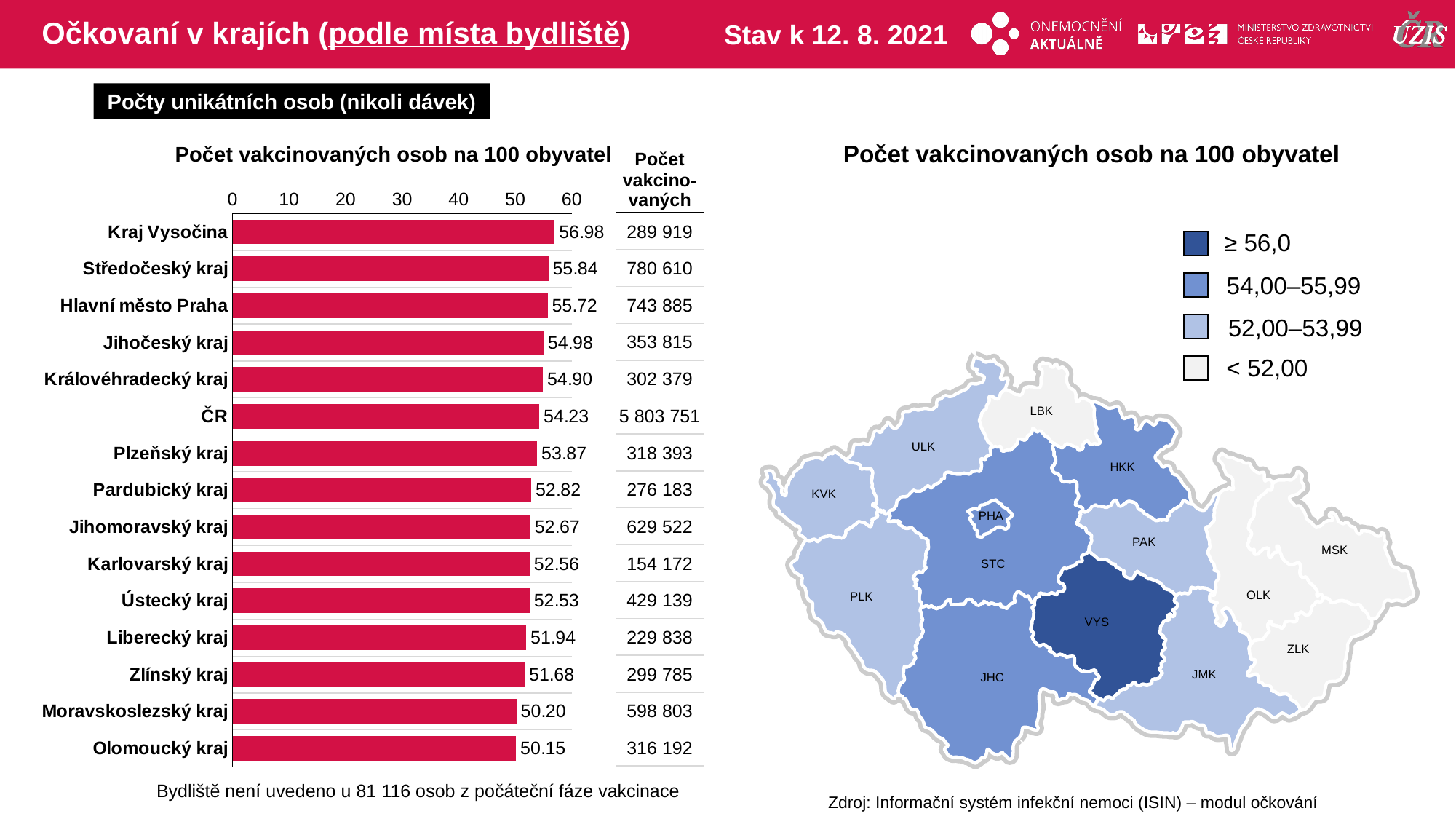

# Očkovaní v krajích (podle místa bydliště)
Stav k 12. 8. 2021
Počty unikátních osob (nikoli dávek)
Počet vakcinovaných osob na 100 obyvatel
Počet vakcinovaných osob na 100 obyvatel
| Počet vakcino-vaných |
| --- |
| 289 919 |
| 780 610 |
| 743 885 |
| 353 815 |
| 302 379 |
| 5 803 751 |
| 318 393 |
| 276 183 |
| 629 522 |
| 154 172 |
| 429 139 |
| 229 838 |
| 299 785 |
| 598 803 |
| 316 192 |

### Chart

| Category | počet na 1000 |
|---|---|
| Kraj Vysočina | 56.9751126 |
| Středočeský kraj | 55.837745 |
| Hlavní město Praha | 55.718217 |
| Jihočeský kraj | 54.9785487 |
| Královéhradecký kraj | 54.8978491 |
| ČR | 54.231657 |
| Plzeňský kraj | 53.8698669 |
| Pardubický kraj | 52.8220007 |
| Jihomoravský kraj | 52.6652539 |
| Karlovarský kraj | 52.5626383 |
| Ústecký kraj | 52.5259362 |
| Liberecký kraj | 51.9436082 |
| Zlínský kraj | 51.6764664 |
| Moravskoslezský kraj | 50.2000278 |
| Olomoucký kraj | 50.1476554 |
≥ 56,0

54,00–55,99

52,00–53,99

< 52,00

LBK

ULK

HKK

KVK

PHA

PAK
MSK

STC
OLK

PLK

VYS
ZLK
JMK
JHC
Bydliště není uvedeno u 81 116 osob z počáteční fáze vakcinace
Zdroj: Informační systém infekční nemoci (ISIN) – modul očkování